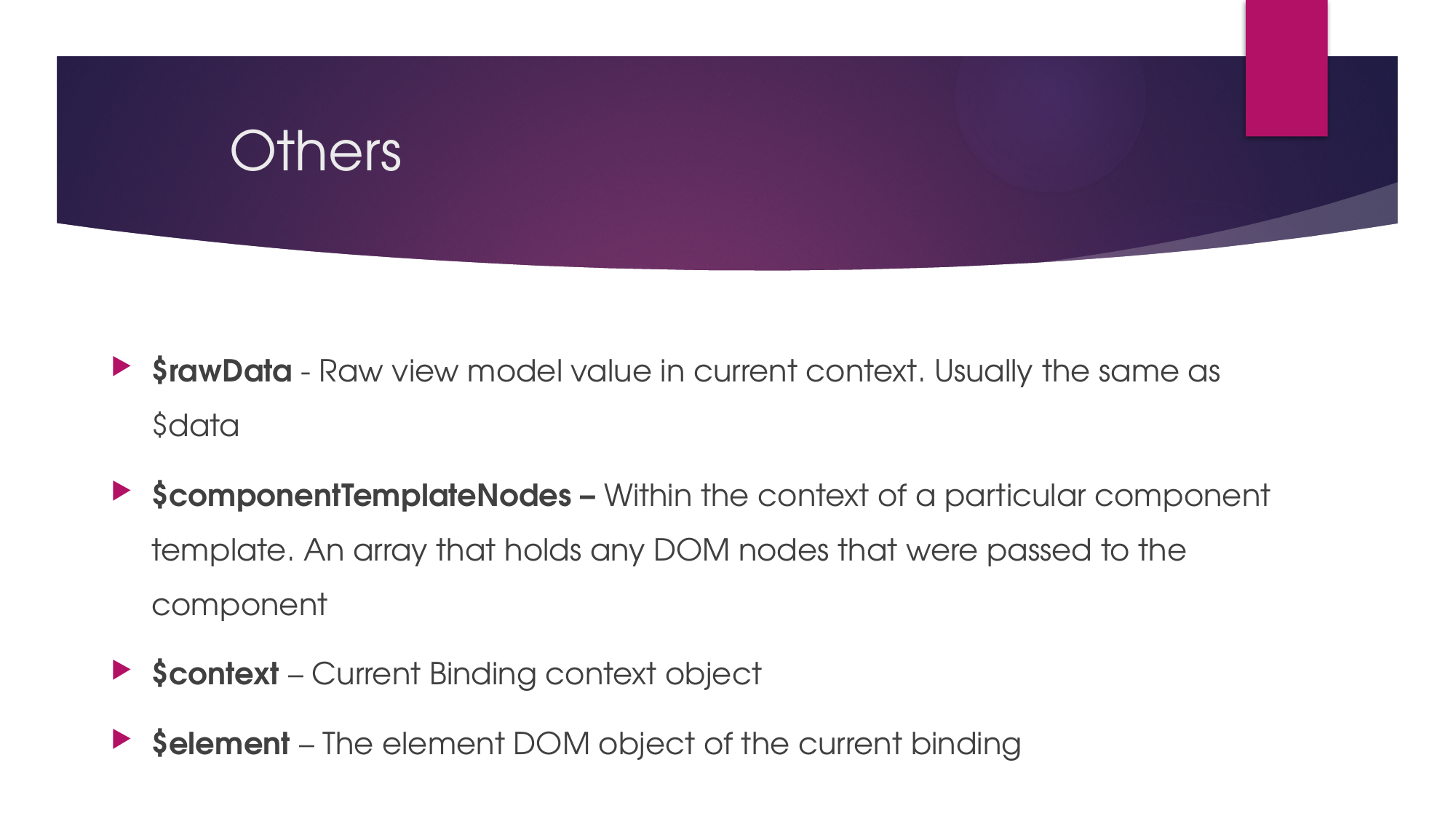

# Others
$rawData - Raw view model value in current context. Usually the same as $data
$componentTemplateNodes – Within the context of a particular component template. An array that holds any DOM nodes that were passed to the component
$context – Current Binding context object
$element – The element DOM object of the current binding